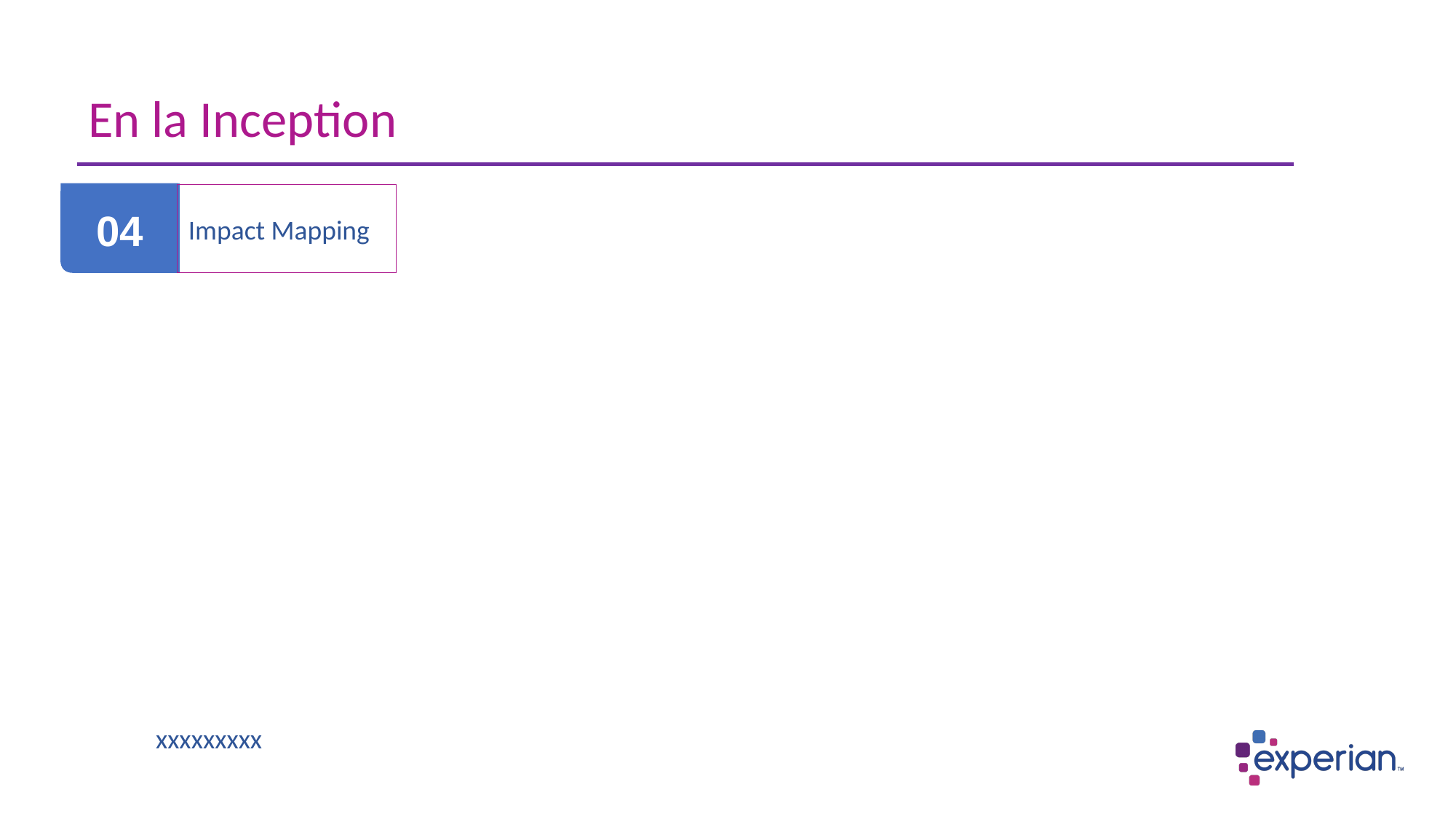

# En la Inception

04
Impact Mapping
xxxxxxxxx